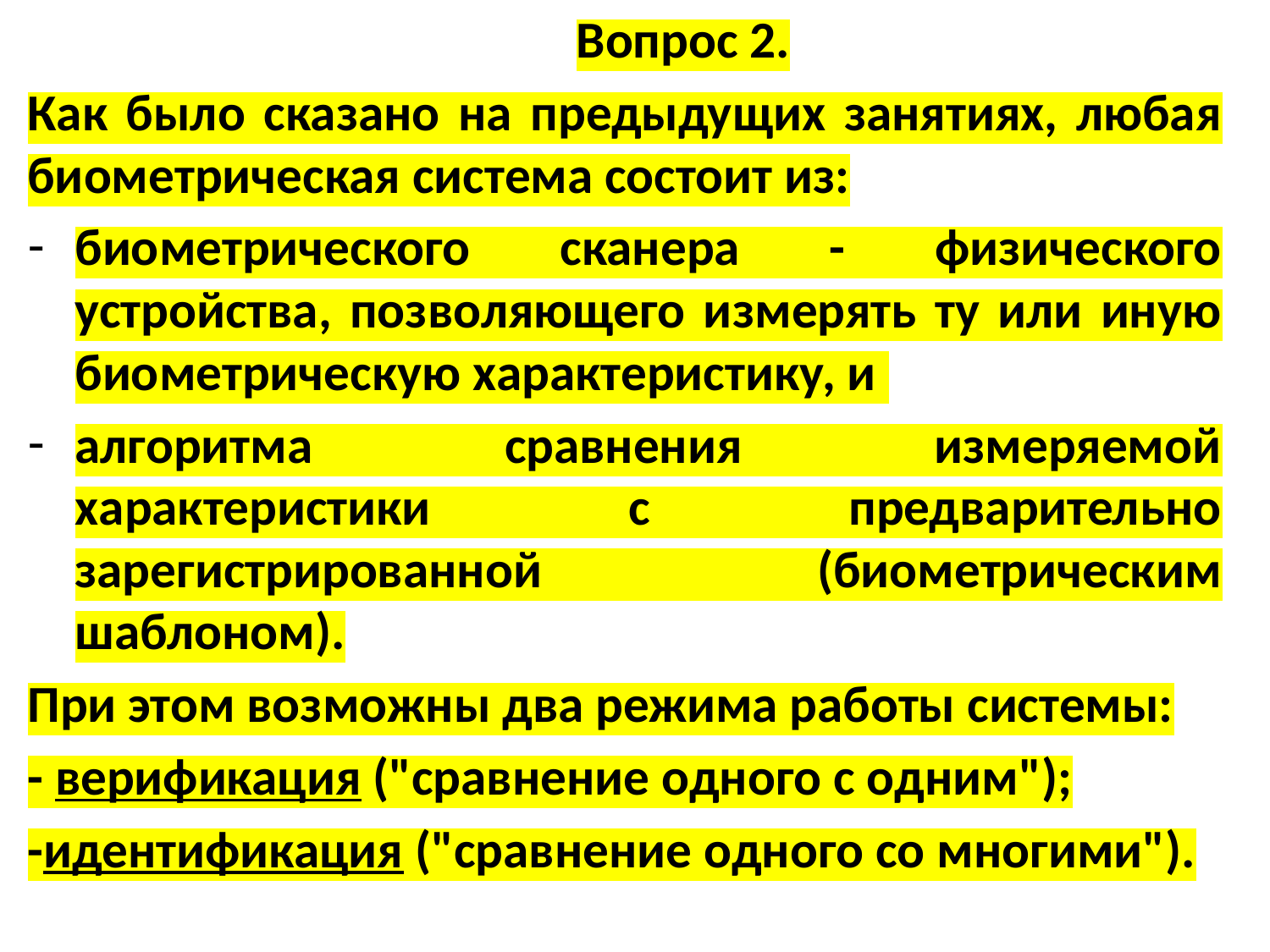

Вопрос 2.
Как было сказано на предыдущих занятиях, любая биометрическая система состоит из:
биометрического сканера - физического устройства, позволяющего измерять ту или иную биометрическую характеристику, и
алгоритма сравнения измеряемой характеристики с предварительно зарегистрированной (биометрическим шаблоном).
При этом возможны два режима работы системы:
- верификация ("сравнение одного с одним");
-идентификация ("сравнение одного со многими").